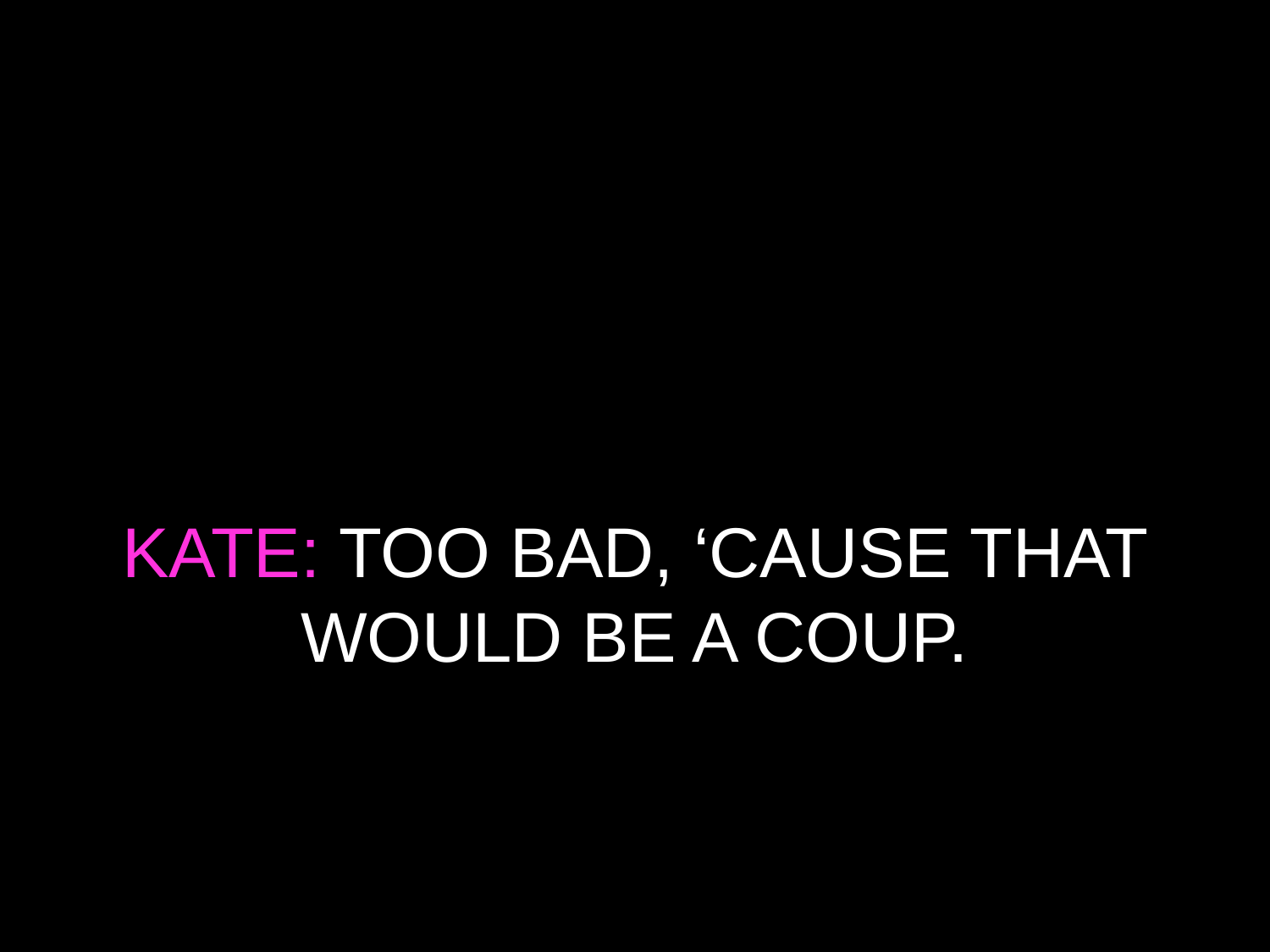

# KATE: TOO BAD, ‘CAUSE THAT WOULD BE A COUP.